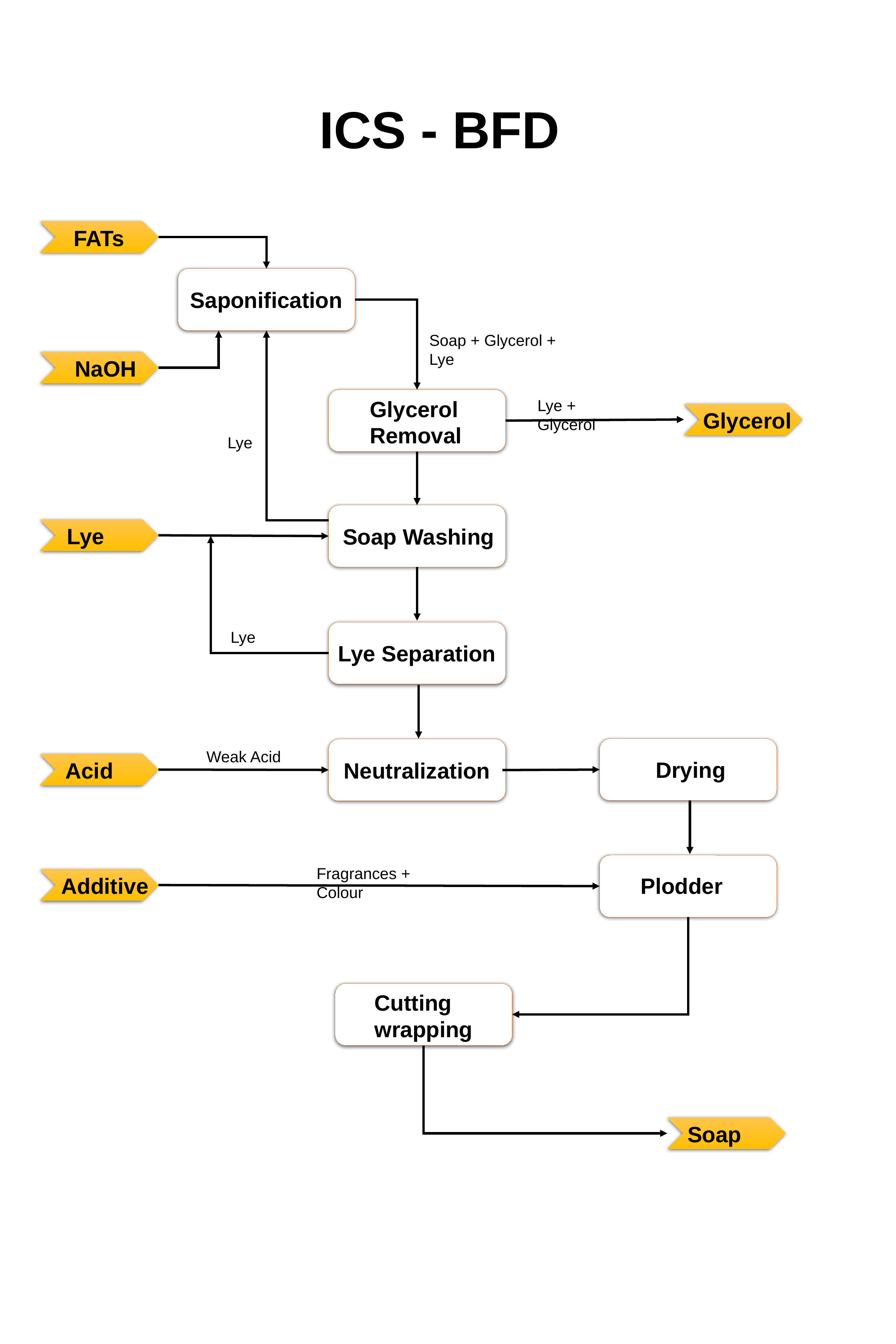

ICS - BFD

FATs

Saponification

Soap + Glycerol + Lye

NaOH

Glycerol
Removal
Lye + Glycerol

Glycerol
Lye

Lye
Soap Washing

Lye
Lye Separation

Weak Acid
Drying
Neutralization

Acid

Fragrances + Colour

Additive
Plodder

Cutting
wrapping

Soap